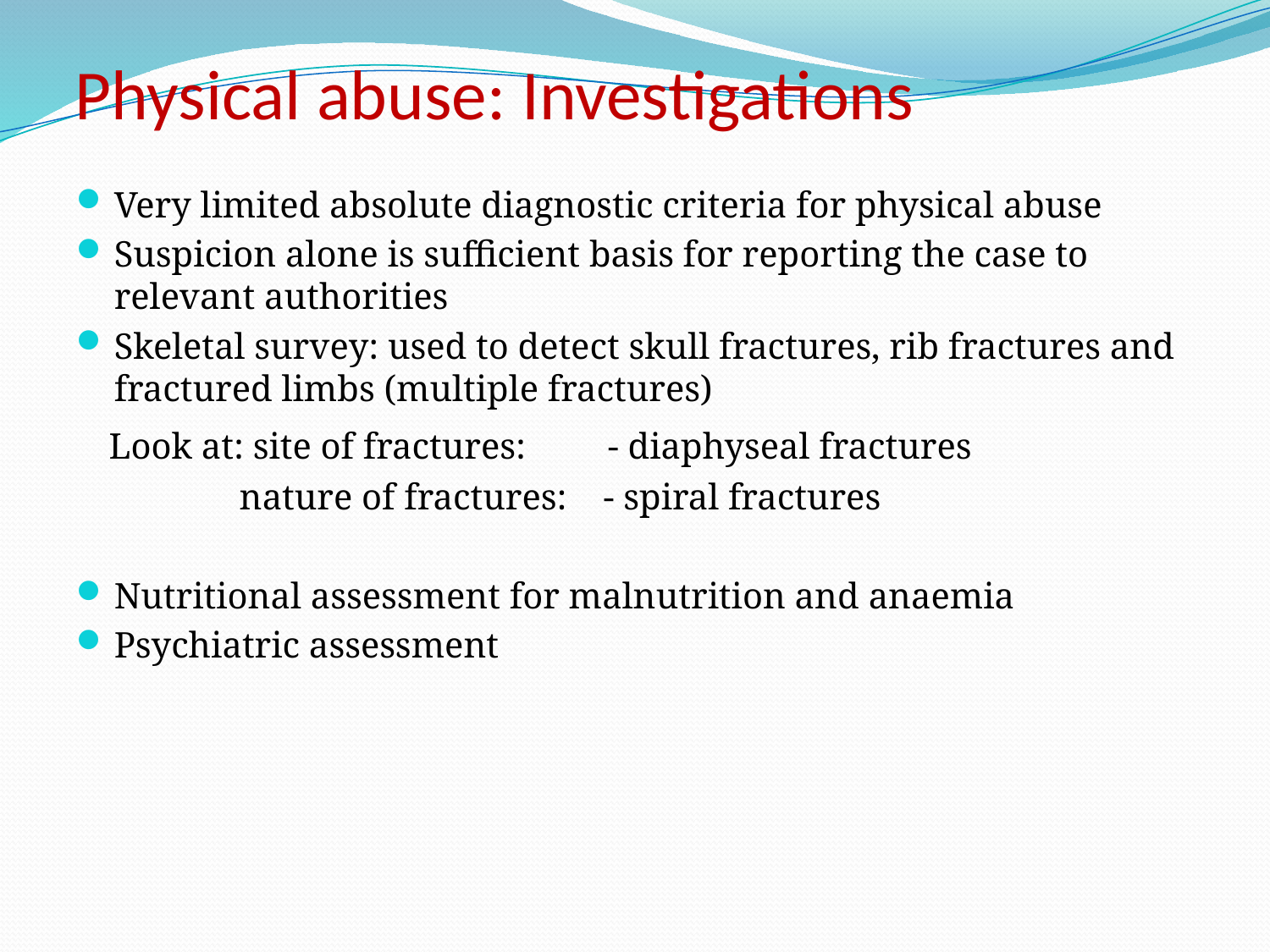

# Physical abuse: Investigations
Very limited absolute diagnostic criteria for physical abuse
Suspicion alone is sufficient basis for reporting the case to relevant authorities
Skeletal survey: used to detect skull fractures, rib fractures and fractured limbs (multiple fractures)
   Look at: site of fractures:         - diaphyseal fractures
    nature of fractures:    - spiral fractures

Nutritional assessment for malnutrition and anaemia
Psychiatric assessment